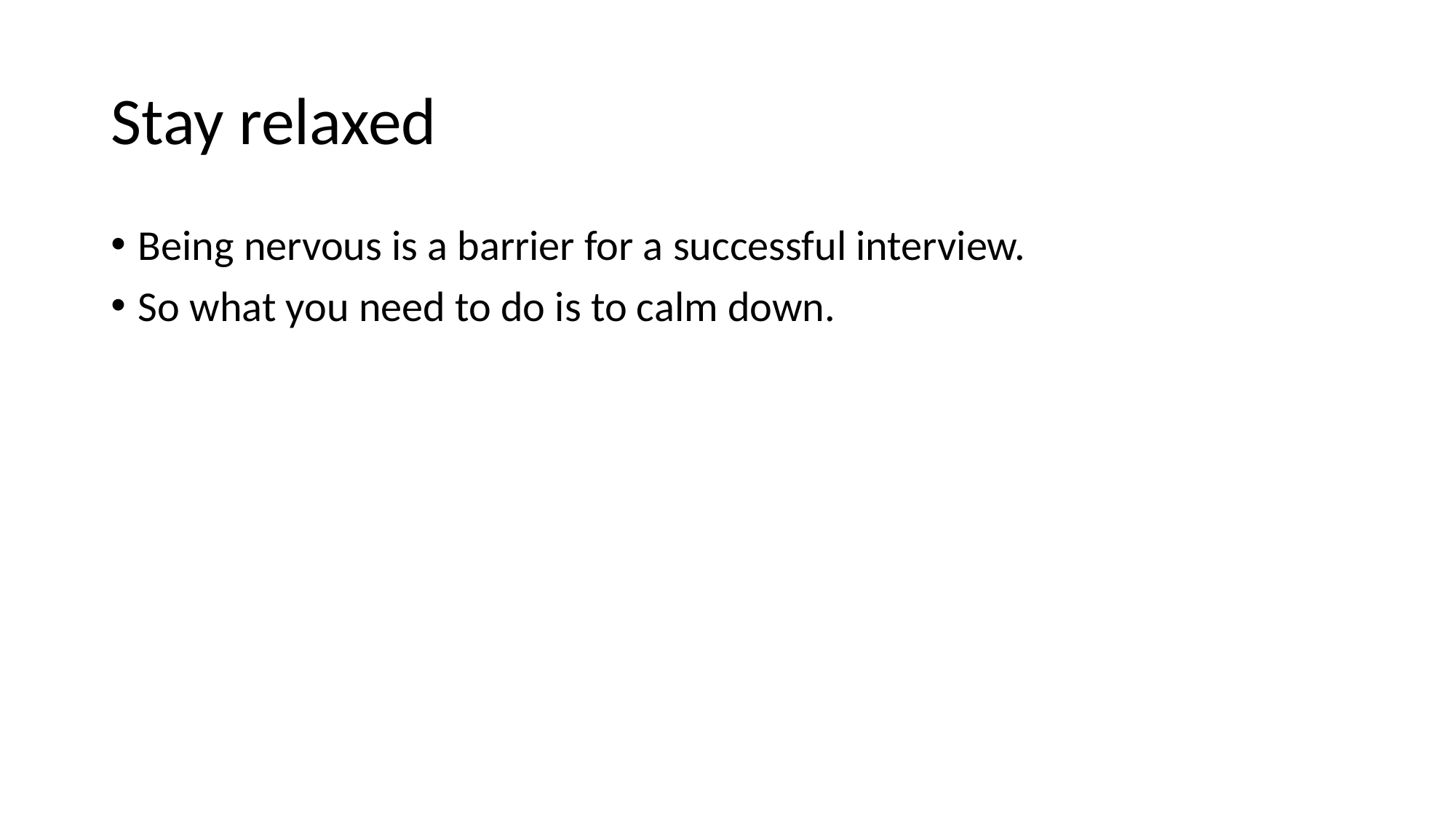

# Stay relaxed
Being nervous is a barrier for a successful interview.
So what you need to do is to calm down.